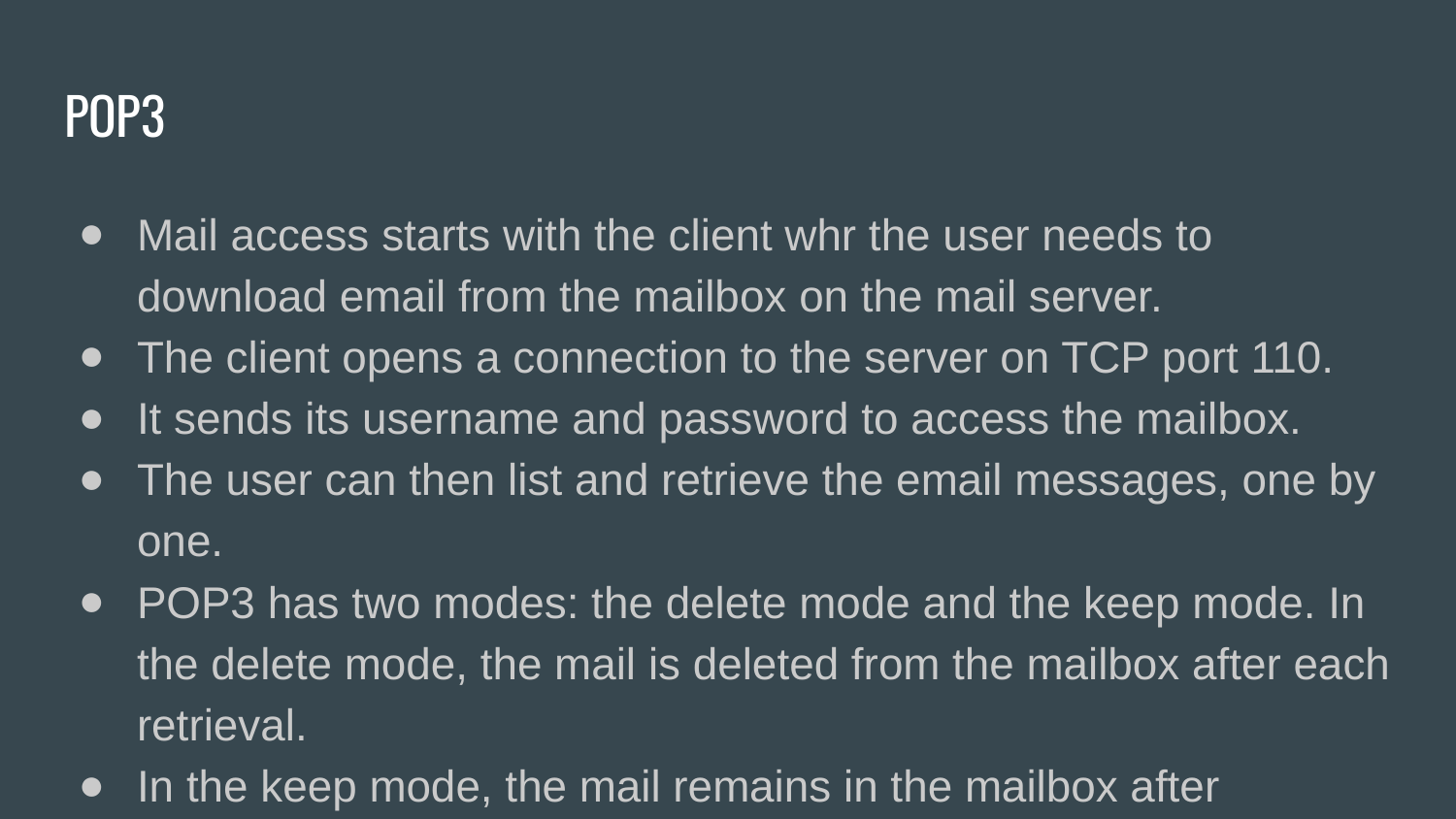

# POP3
Mail access starts with the client whr the user needs to download email from the mailbox on the mail server.
The client opens a connection to the server on TCP port 110.
It sends its username and password to access the mailbox.
The user can then list and retrieve the email messages, one by one.
POP3 has two modes: the delete mode and the keep mode. In the delete mode, the mail is deleted from the mailbox after each retrieval.
In the keep mode, the mail remains in the mailbox after retrieval.